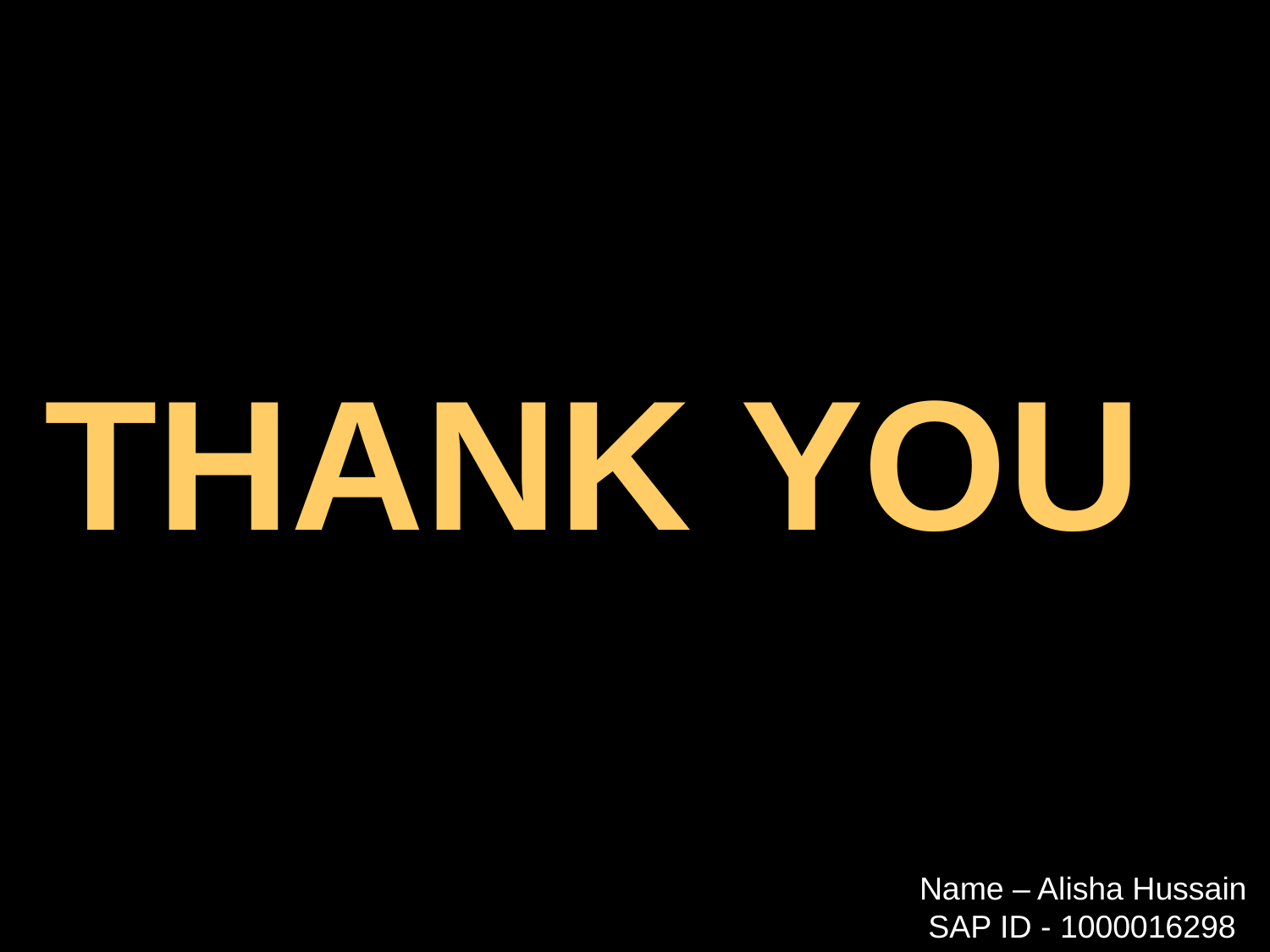

THANK YOU
Name – Alisha Hussain
 SAP ID - 1000016298